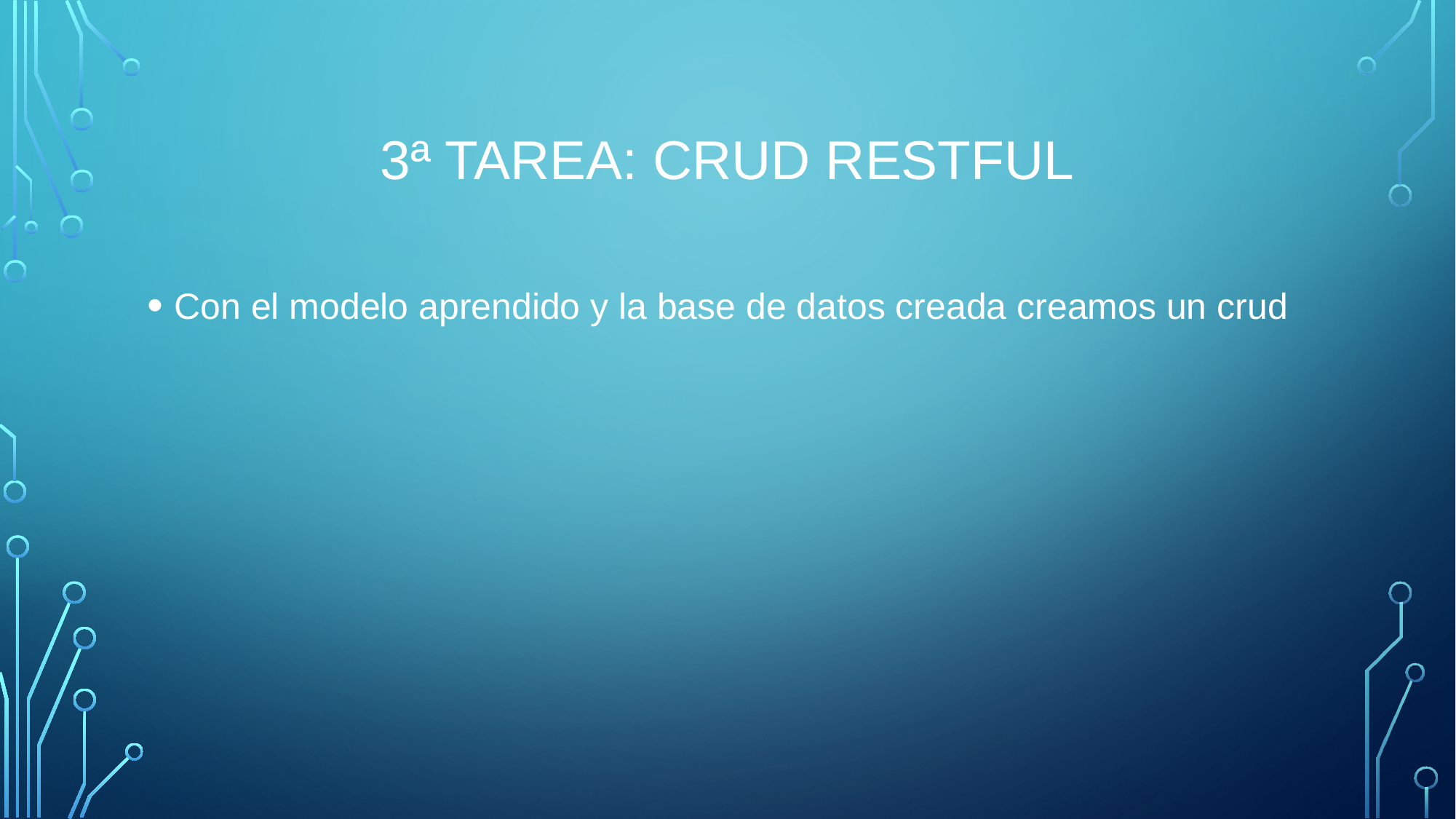

# 3ª Tarea: Crud RestFUL
Con el modelo aprendido y la base de datos creada creamos un crud